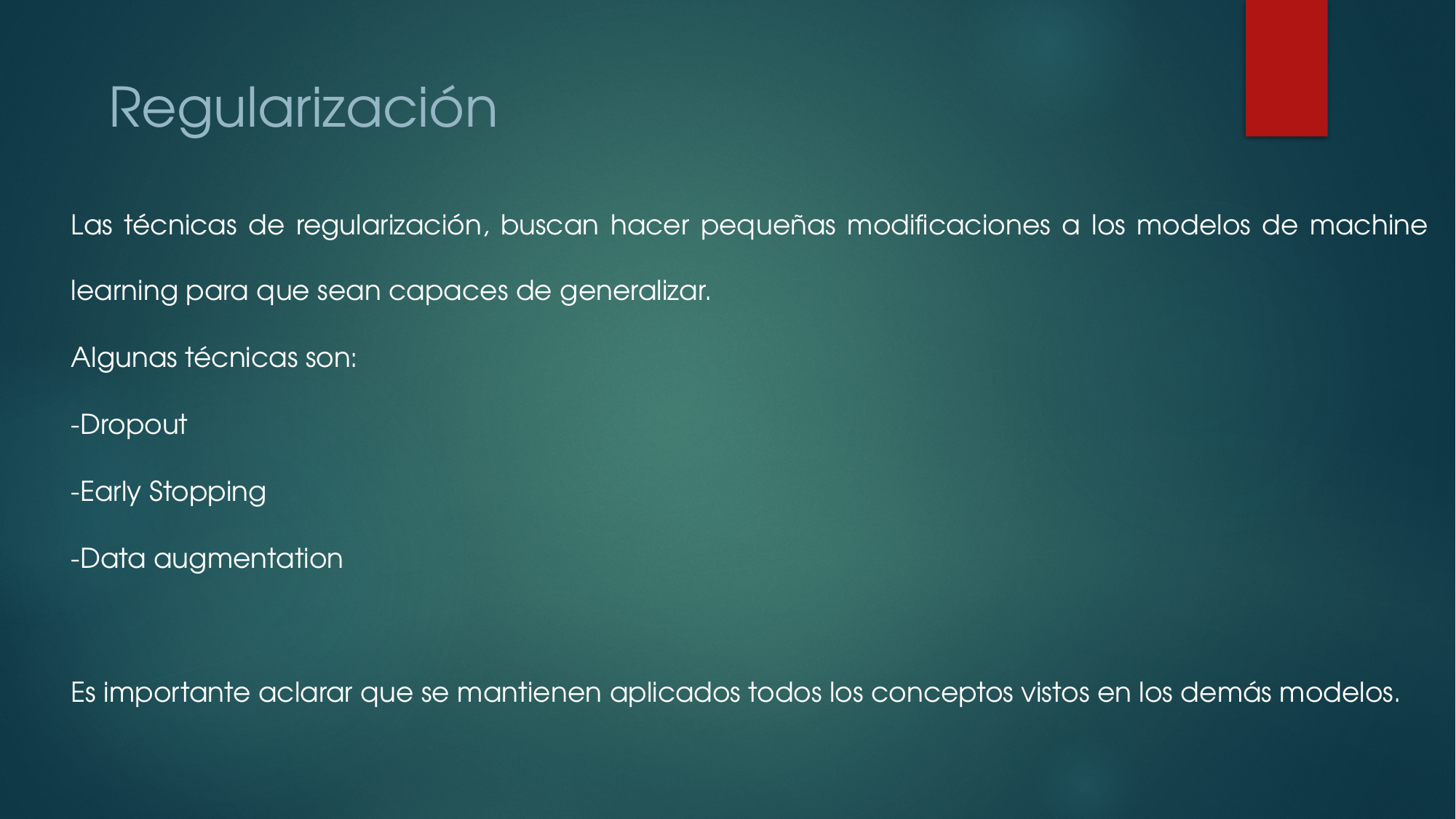

Regularización
Las técnicas de regularización, buscan hacer pequeñas modificaciones a los modelos de machine learning para que sean capaces de generalizar.
Algunas técnicas son:
-Dropout
-Early Stopping
-Data augmentation

Es importante aclarar que se mantienen aplicados todos los conceptos vistos en los demás modelos.